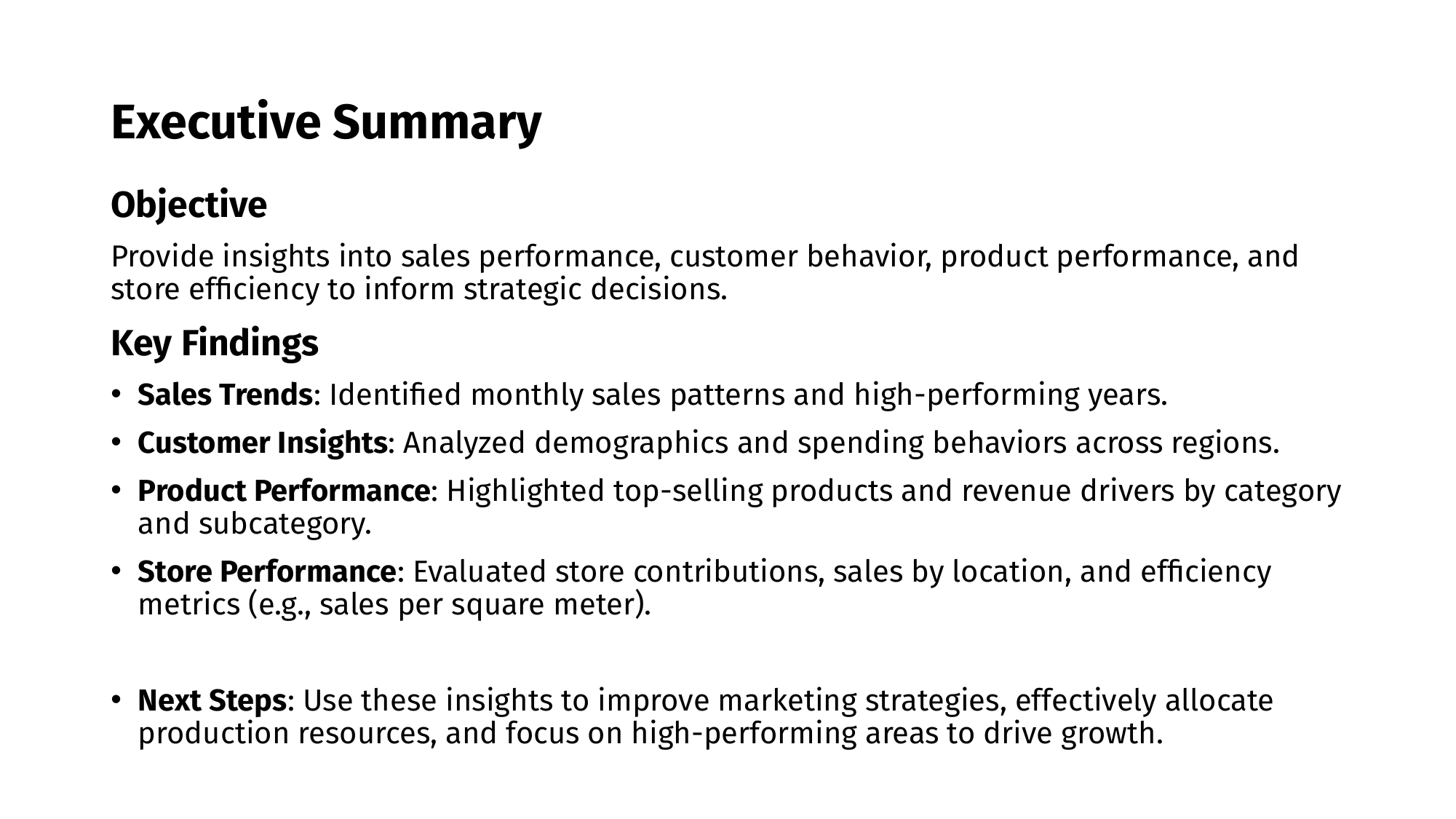

# Executive Summary
Objective
Provide insights into sales performance, customer behavior, product performance, and store efficiency to inform strategic decisions.
Key Findings
Sales Trends: Identified monthly sales patterns and high-performing years.
Customer Insights: Analyzed demographics and spending behaviors across regions.
Product Performance: Highlighted top-selling products and revenue drivers by category and subcategory.
Store Performance: Evaluated store contributions, sales by location, and efficiency metrics (e.g., sales per square meter).

Next Steps: Use these insights to improve marketing strategies, effectively allocate production resources, and focus on high-performing areas to drive growth.